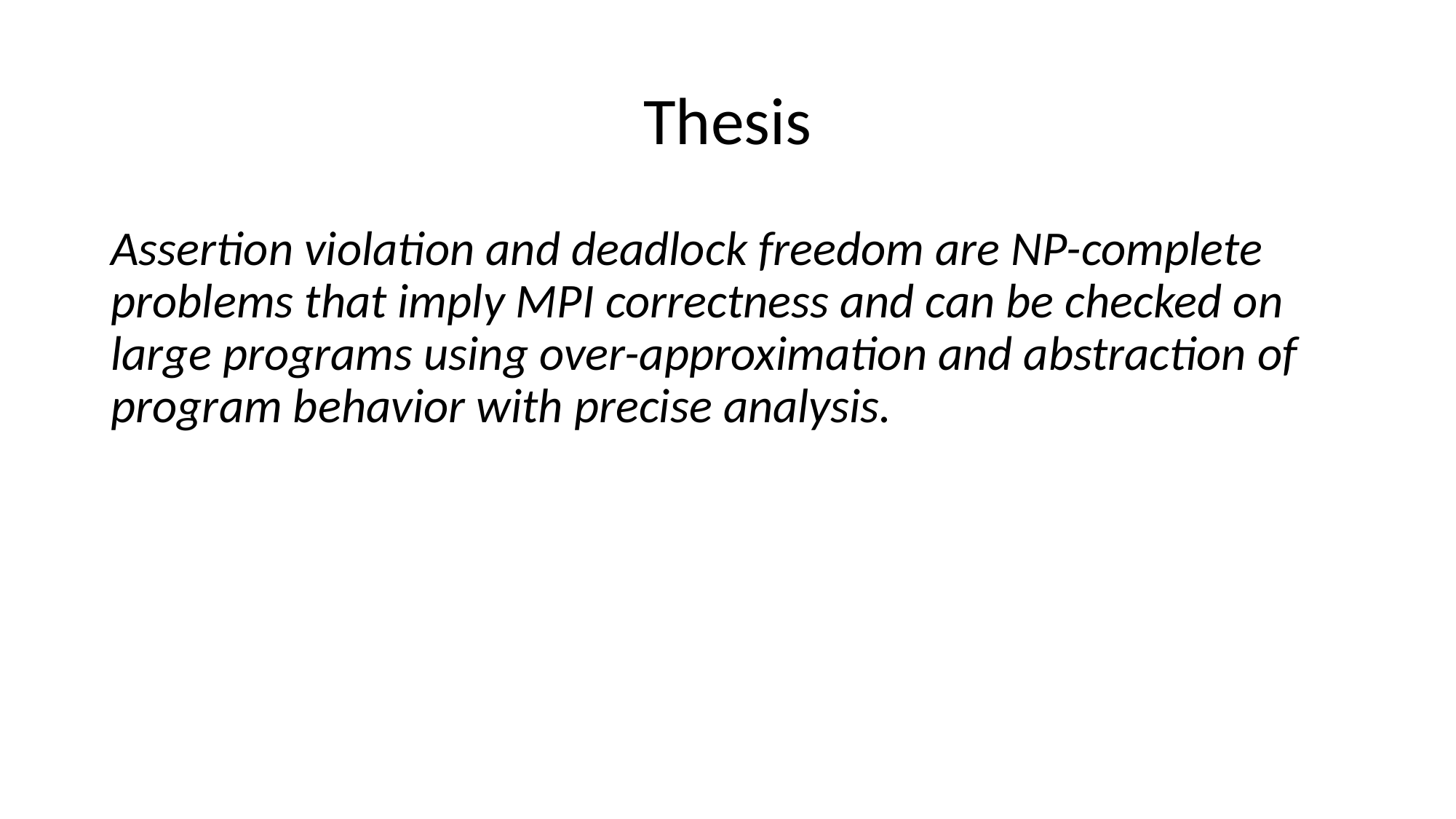

# Thesis
Assertion violation and deadlock freedom are NP-complete problems that imply MPI correctness and can be checked on large programs using over-approximation and abstraction of program behavior with precise analysis.